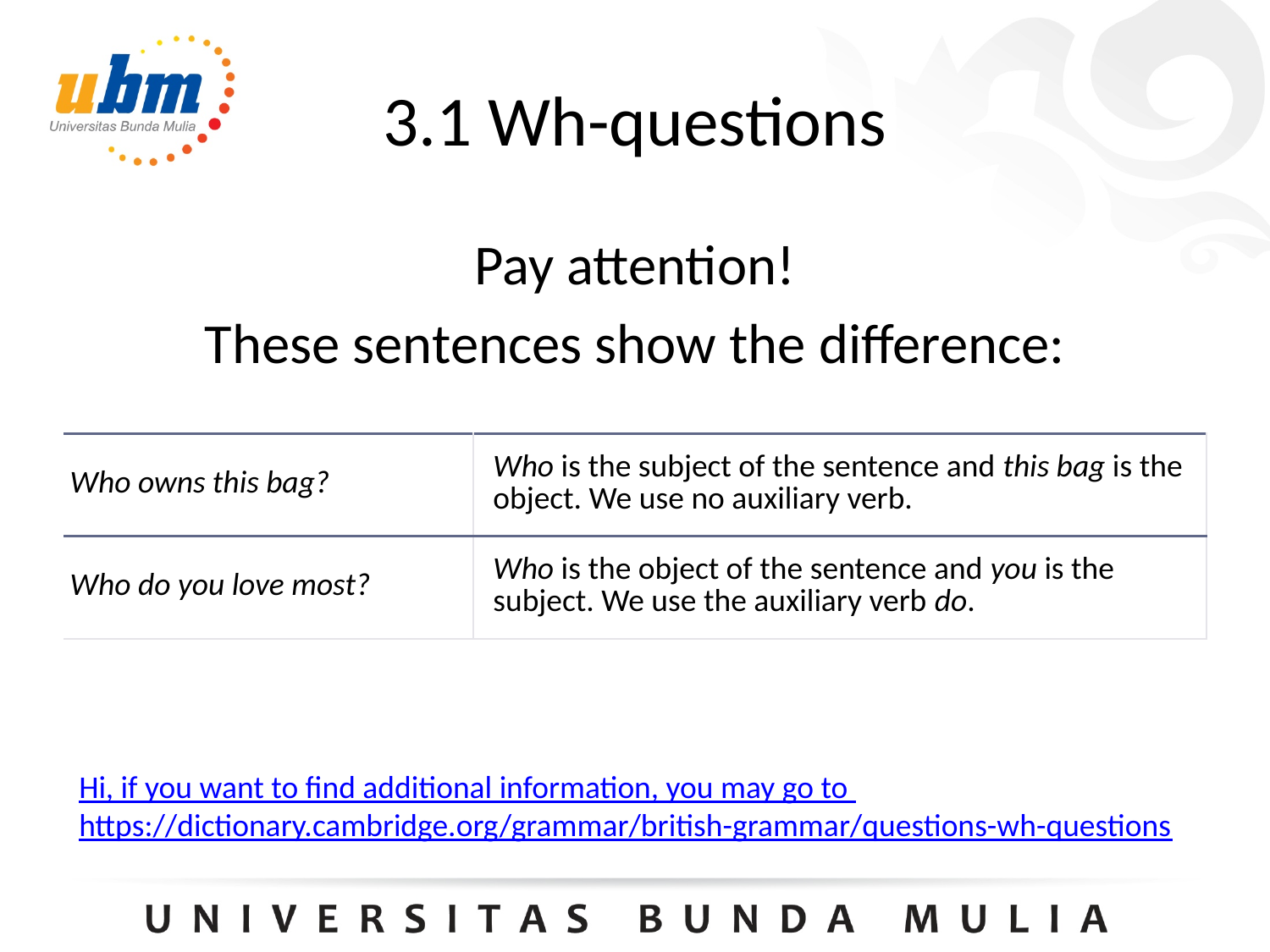

3.1 Wh-questions
Pay attention!
These sentences show the difference:

| Who owns this bag? | Who is the subject of the sentence and this bag is the object. We use no auxiliary verb. |
| --- | --- |
| Who do you love most? | Who is the object of the sentence and you is the subject. We use the auxiliary verb do. |
Hi, if you want to find additional information, you may go to https://dictionary.cambridge.org/grammar/british-grammar/questions-wh-questions